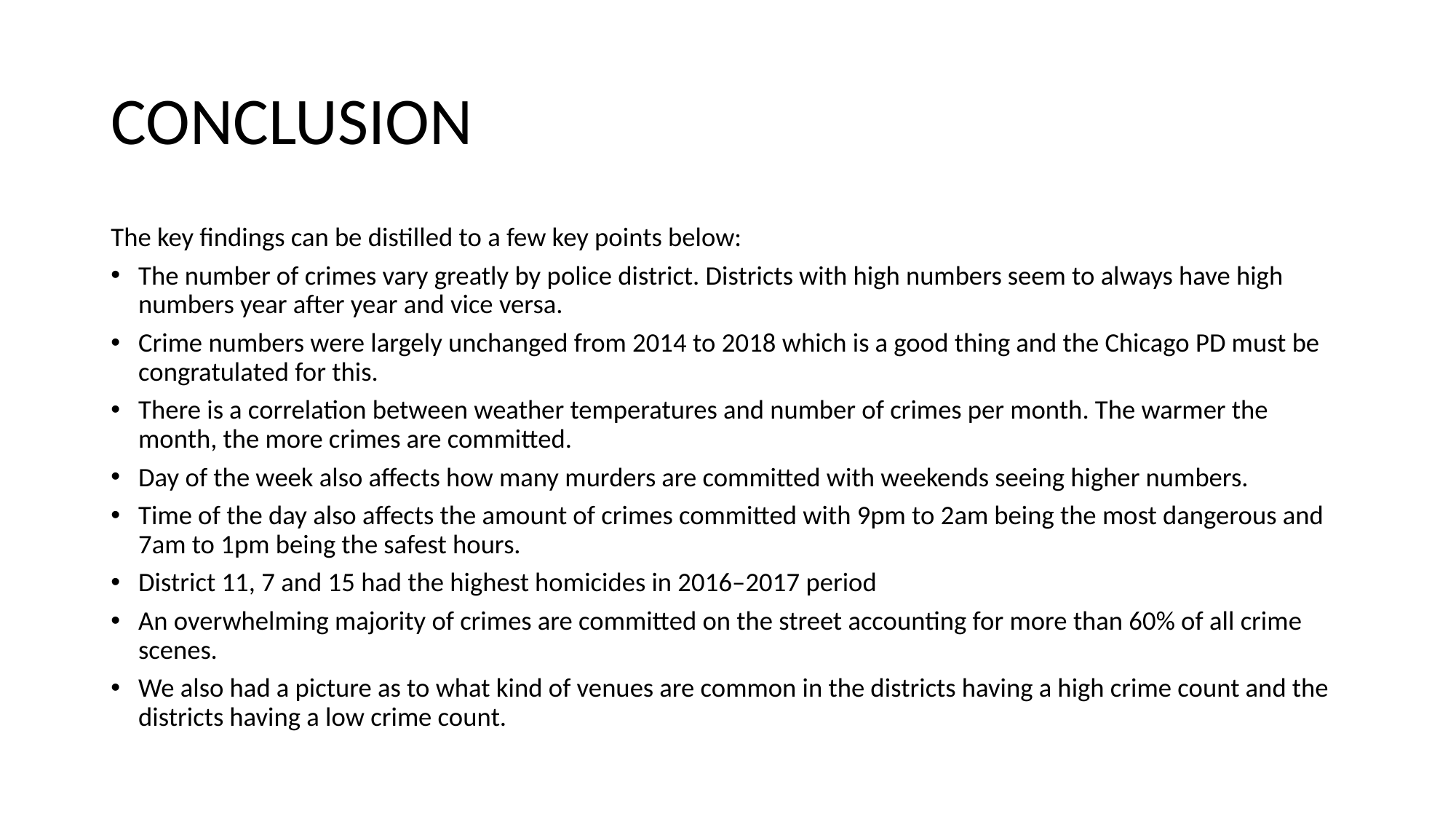

# CONCLUSION
The key findings can be distilled to a few key points below:
The number of crimes vary greatly by police district. Districts with high numbers seem to always have high numbers year after year and vice versa.
Crime numbers were largely unchanged from 2014 to 2018 which is a good thing and the Chicago PD must be congratulated for this.
There is a correlation between weather temperatures and number of crimes per month. The warmer the month, the more crimes are committed.
Day of the week also affects how many murders are committed with weekends seeing higher numbers.
Time of the day also affects the amount of crimes committed with 9pm to 2am being the most dangerous and 7am to 1pm being the safest hours.
District 11, 7 and 15 had the highest homicides in 2016–2017 period
An overwhelming majority of crimes are committed on the street accounting for more than 60% of all crime scenes.
We also had a picture as to what kind of venues are common in the districts having a high crime count and the districts having a low crime count.